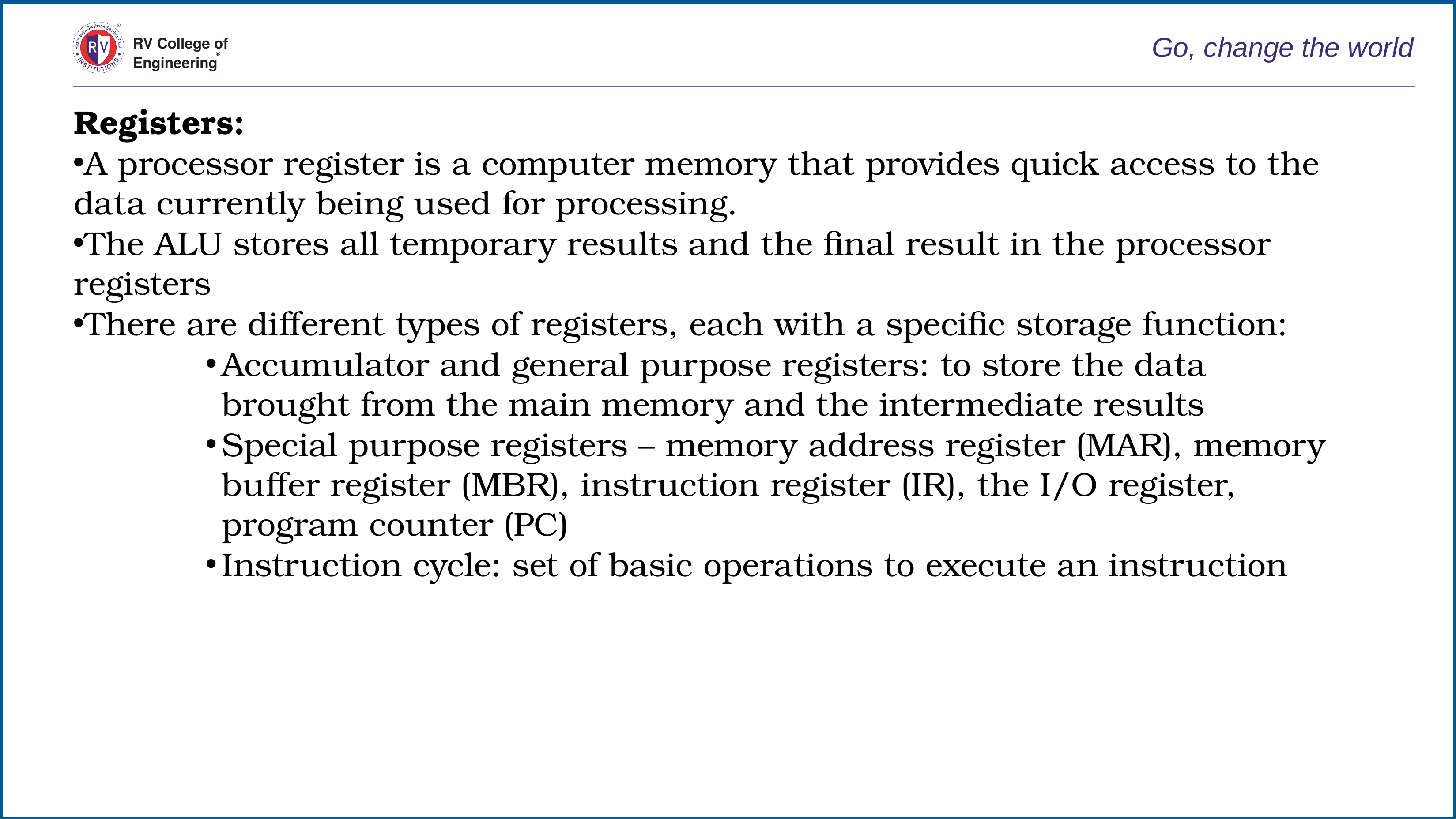

# Go, change the world
RV College of
Engineering

Registers:
A processor register is a computer memory that provides quick access to the data currently being used for processing.
The ALU stores all temporary results and the final result in the processor registers
There are different types of registers, each with a specific storage function:
Accumulator and general purpose registers: to store the data brought from the main memory and the intermediate results
Special purpose registers – memory address register (MAR), memory buffer register (MBR), instruction register (IR), the I/O register, program counter (PC)
Instruction cycle: set of basic operations to execute an instruction